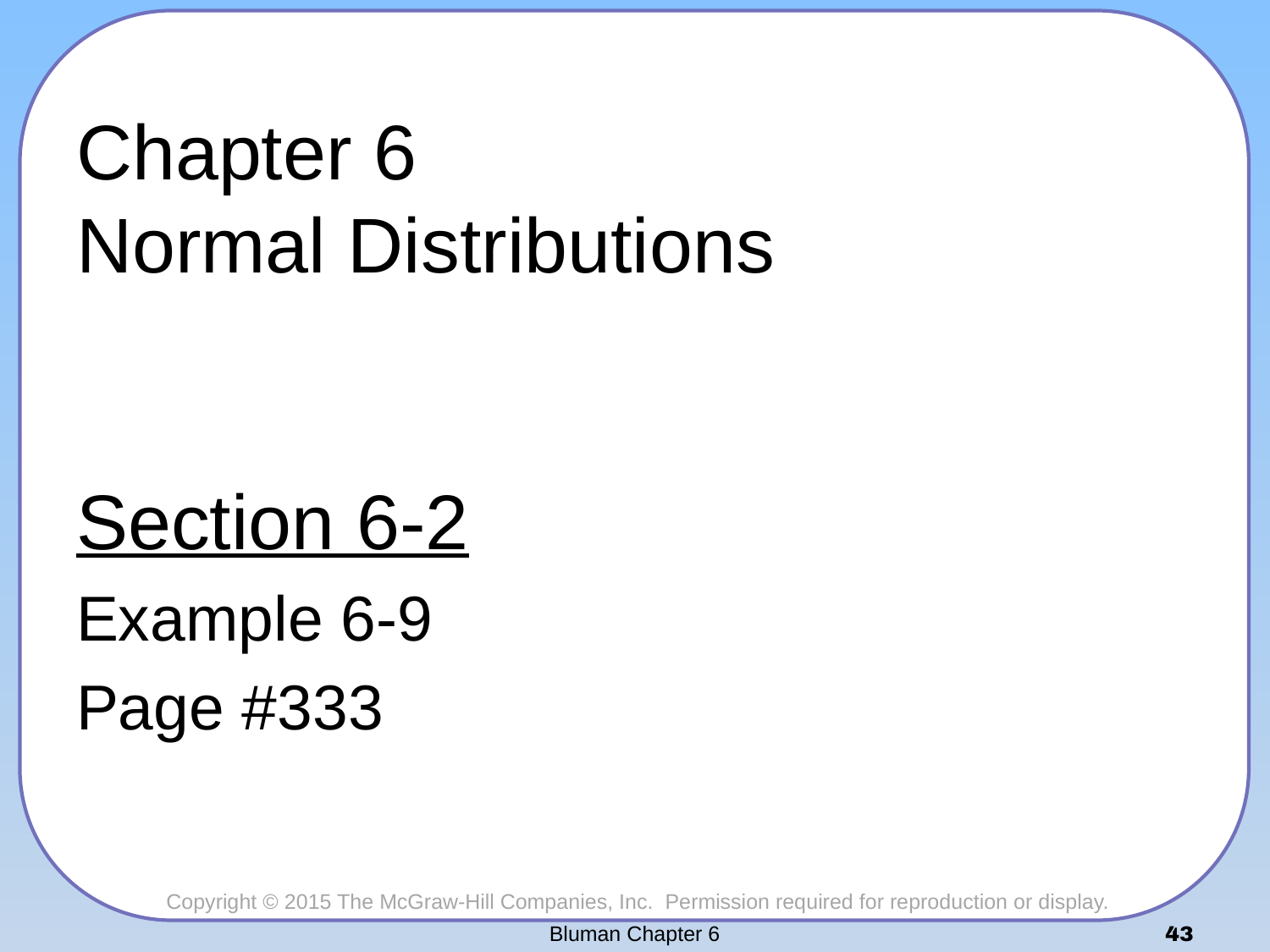

# Chapter 6 Normal Distributions
Section 6-2
Example 6-9
Page #333
Bluman Chapter 6
43